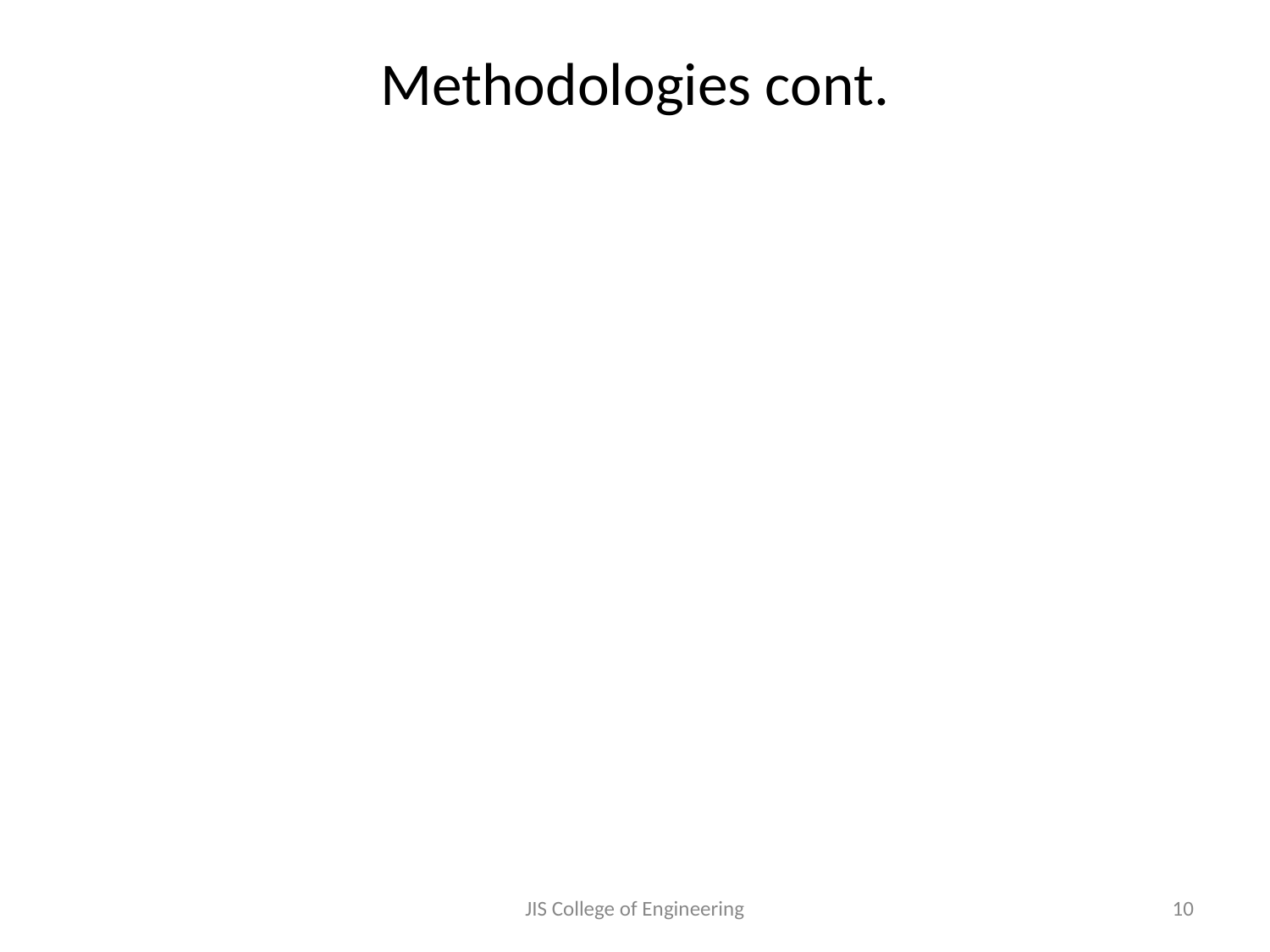

# Methodologies cont.

JIS College of Engineering
10